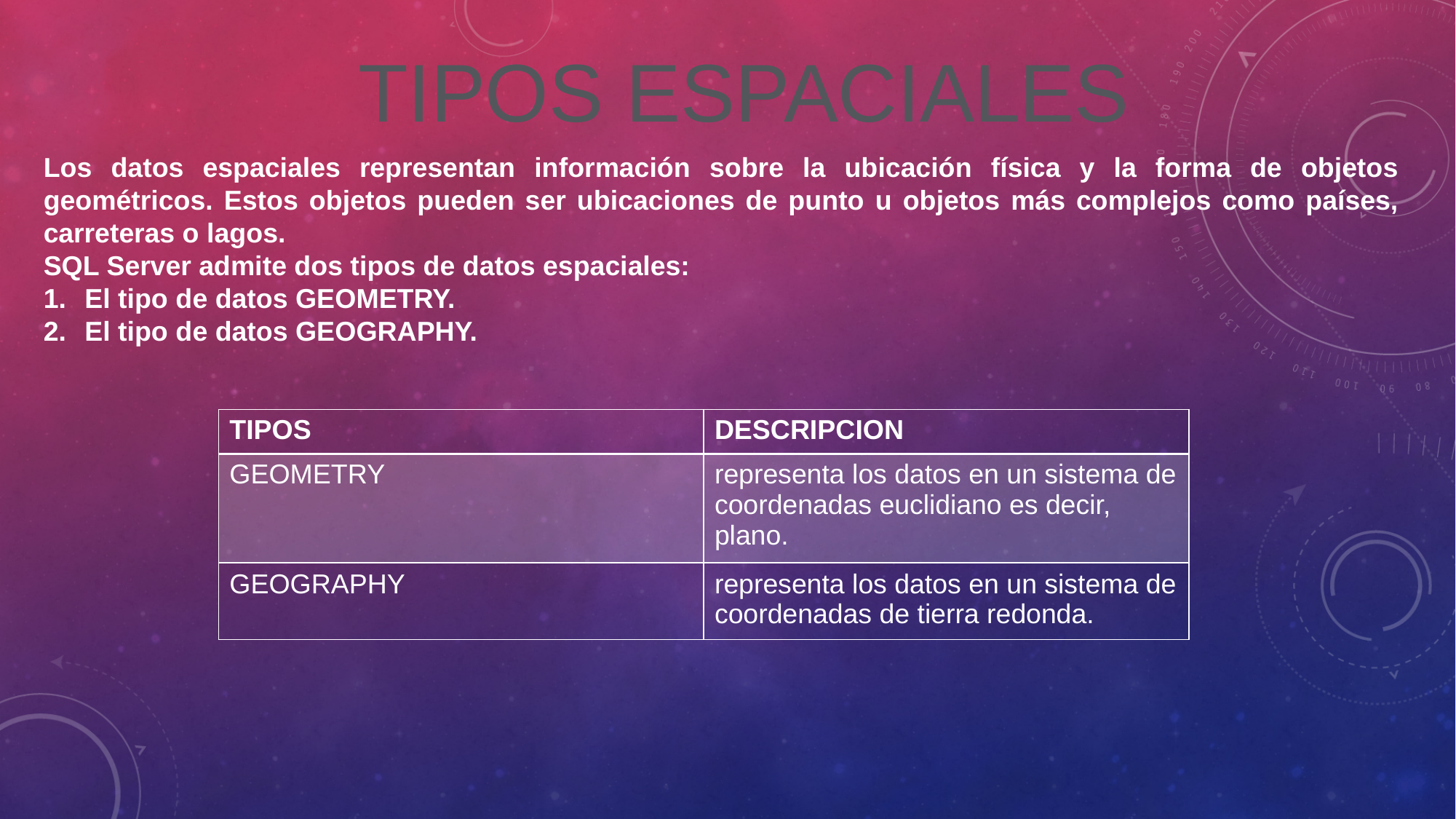

TIPOS ESPACIALES
Los datos espaciales representan información sobre la ubicación física y la forma de objetos geométricos. Estos objetos pueden ser ubicaciones de punto u objetos más complejos como países, carreteras o lagos.
SQL Server admite dos tipos de datos espaciales:
El tipo de datos GEOMETRY.
El tipo de datos GEOGRAPHY.

| TIPOS | DESCRIPCION |
| --- | --- |
| GEOMETRY | representa los datos en un sistema de coordenadas euclidiano es decir, plano. |
| GEOGRAPHY | representa los datos en un sistema de coordenadas de tierra redonda. |